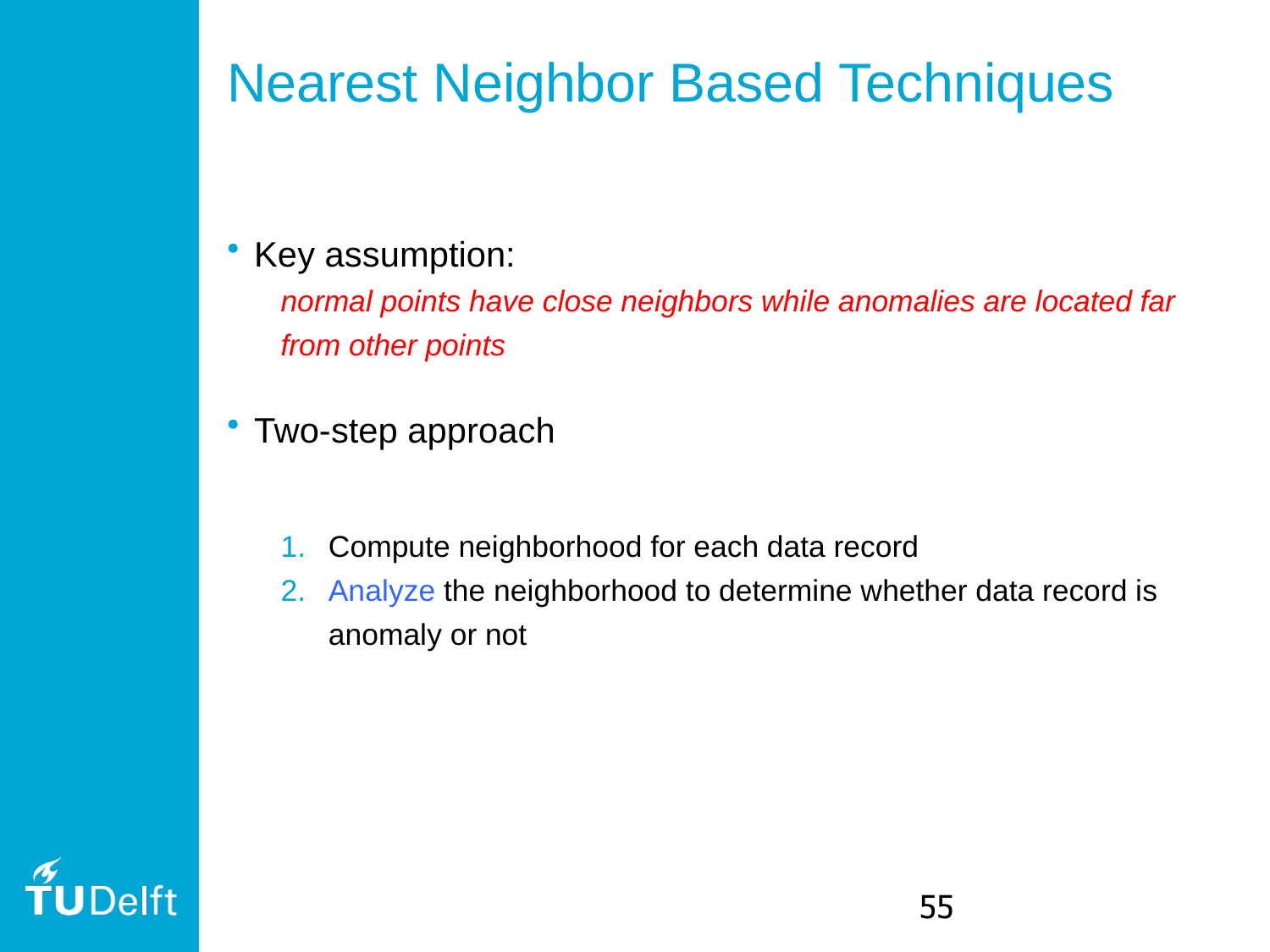

# Nearest Neighbor Based Techniques
Key assumption:
normal points have close neighbors while anomalies are located far from other points

Two-step approach

Compute neighborhood for each data record
Analyze the neighborhood to determine whether data record is anomaly or not

55